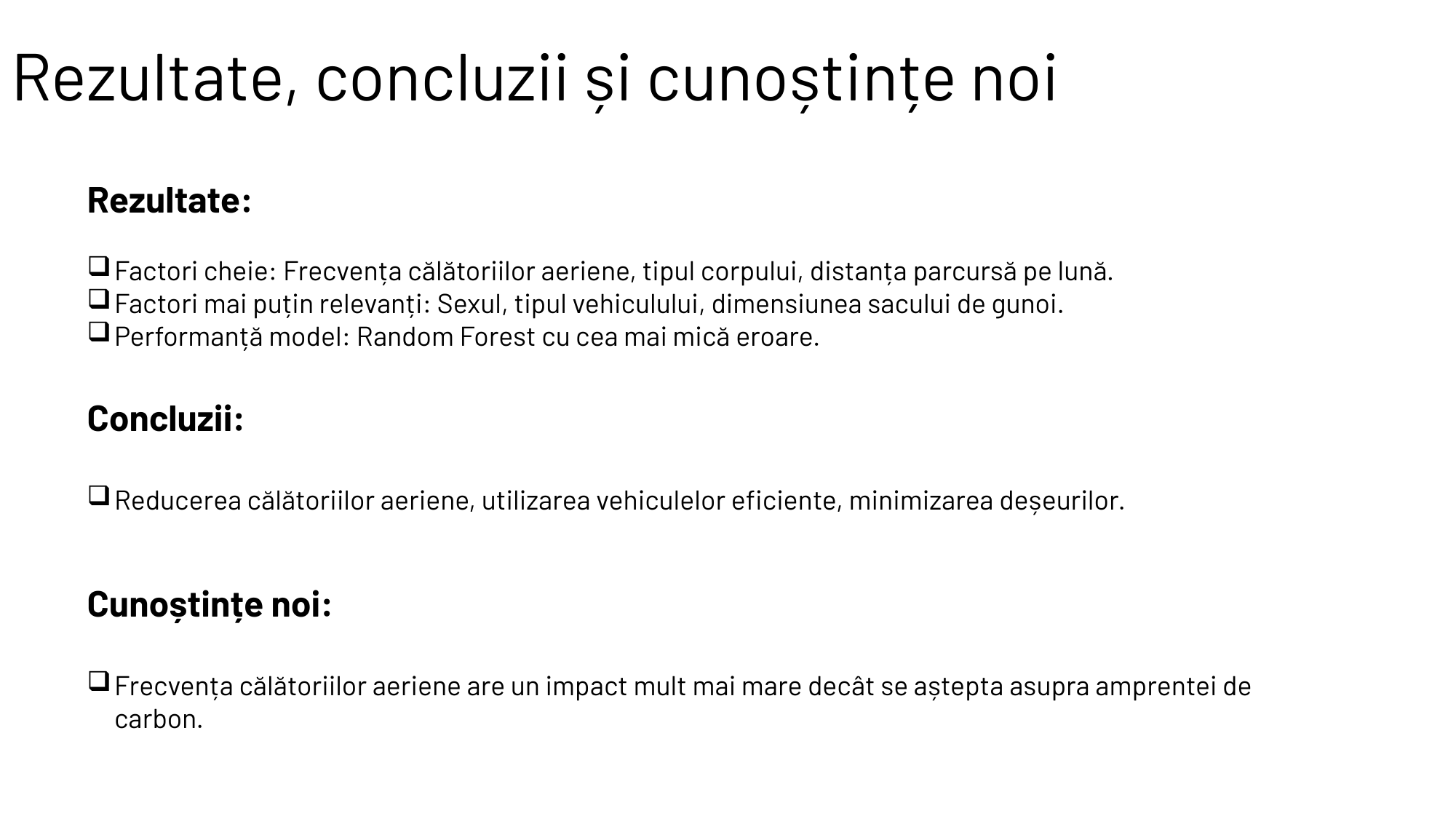

# Rezultate, concluzii și cunoștințe noi
Rezultate:

Factori cheie: Frecvența călătoriilor aeriene, tipul corpului, distanța parcursă pe lună.
Factori mai puțin relevanți: Sexul, tipul vehiculului, dimensiunea sacului de gunoi.
Performanță model: Random Forest cu cea mai mică eroare.

Concluzii:

Reducerea călătoriilor aeriene, utilizarea vehiculelor eficiente, minimizarea deșeurilor.

Cunoștințe noi:

Frecvența călătoriilor aeriene are un impact mult mai mare decât se aștepta asupra amprentei de carbon.